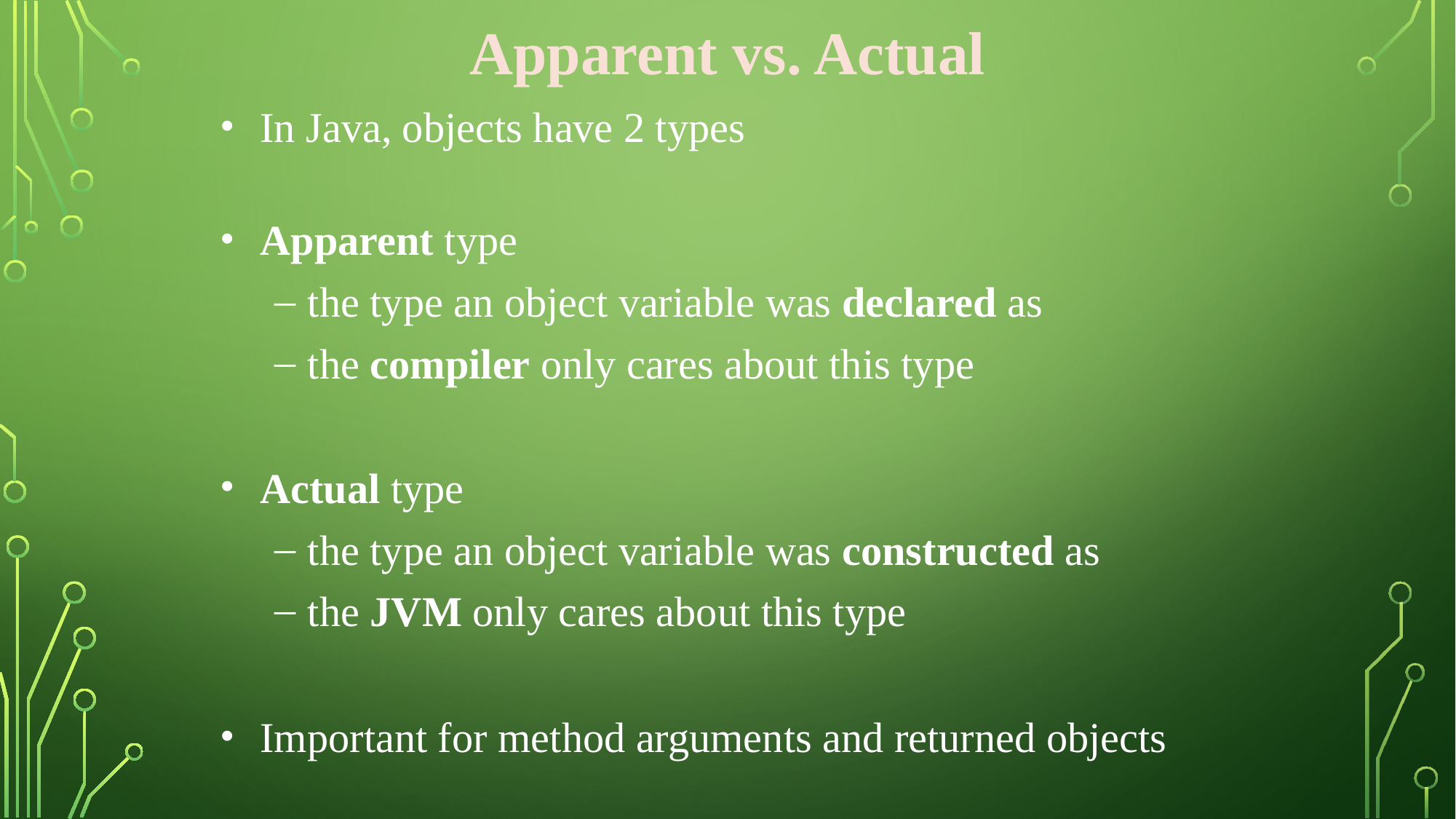

Apparent vs. Actual
In Java, objects have 2 types

Apparent type
the type an object variable was declared as
the compiler only cares about this type

Actual type
the type an object variable was constructed as
the JVM only cares about this type

Important for method arguments and returned objects